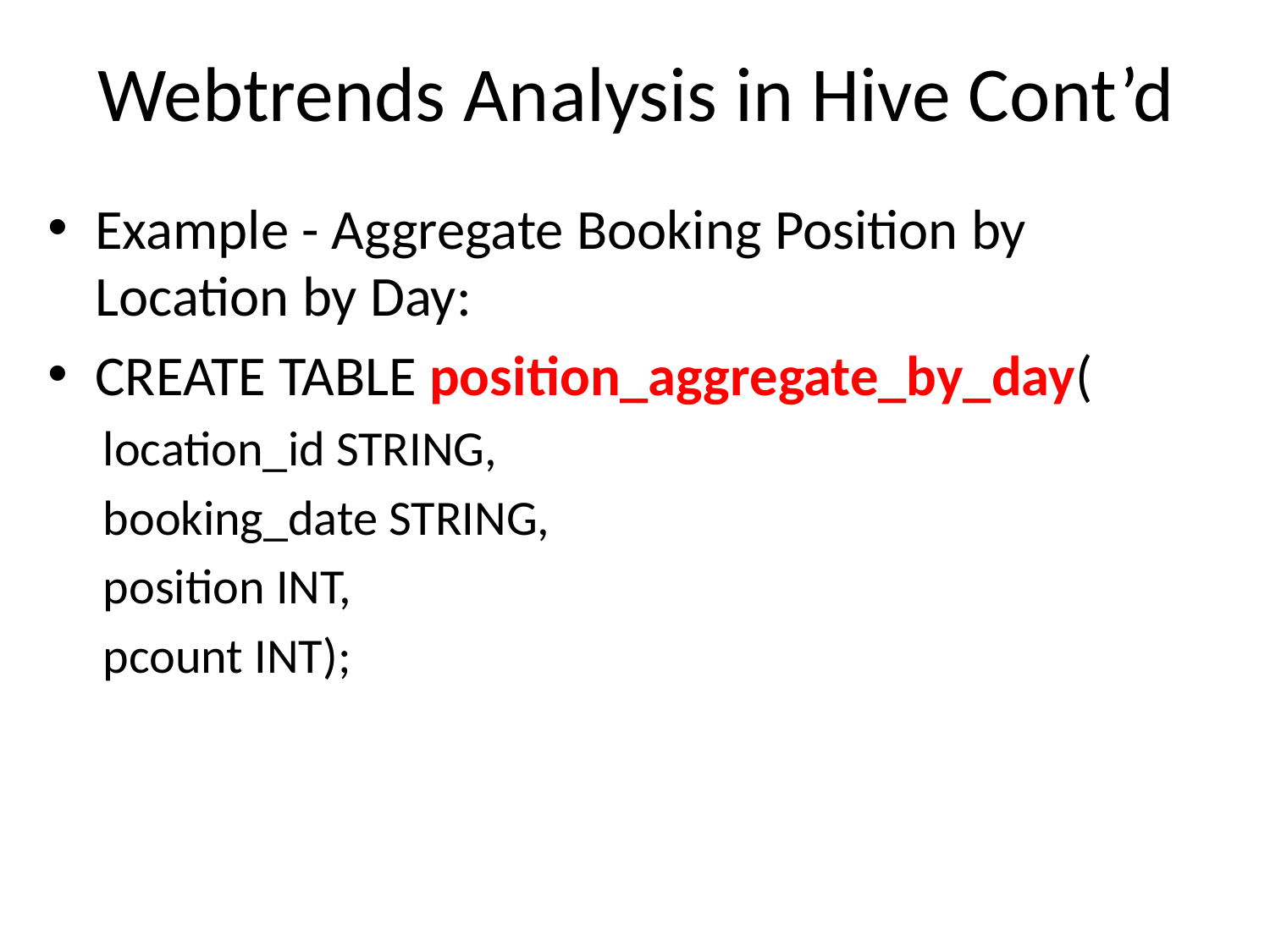

# Webtrends Analysis in Hive Cont’d
Example - Aggregate Booking Position by Location by Day:
CREATE TABLE position_aggregate_by_day(
location_id STRING,
booking_date STRING,
position INT,
pcount INT);